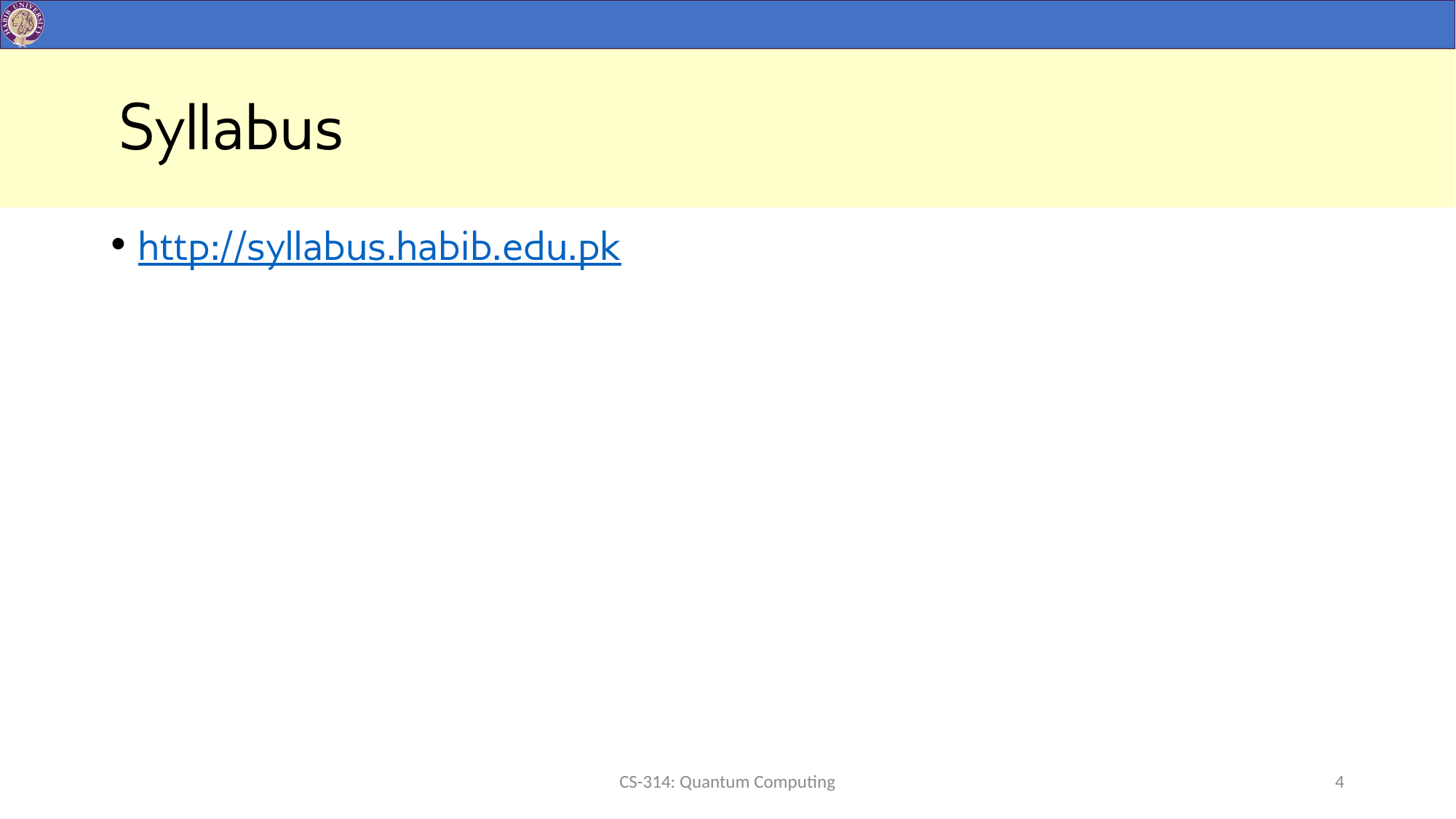

# Syllabus
http://syllabus.habib.edu.pk

CS-314: Quantum Computing
4